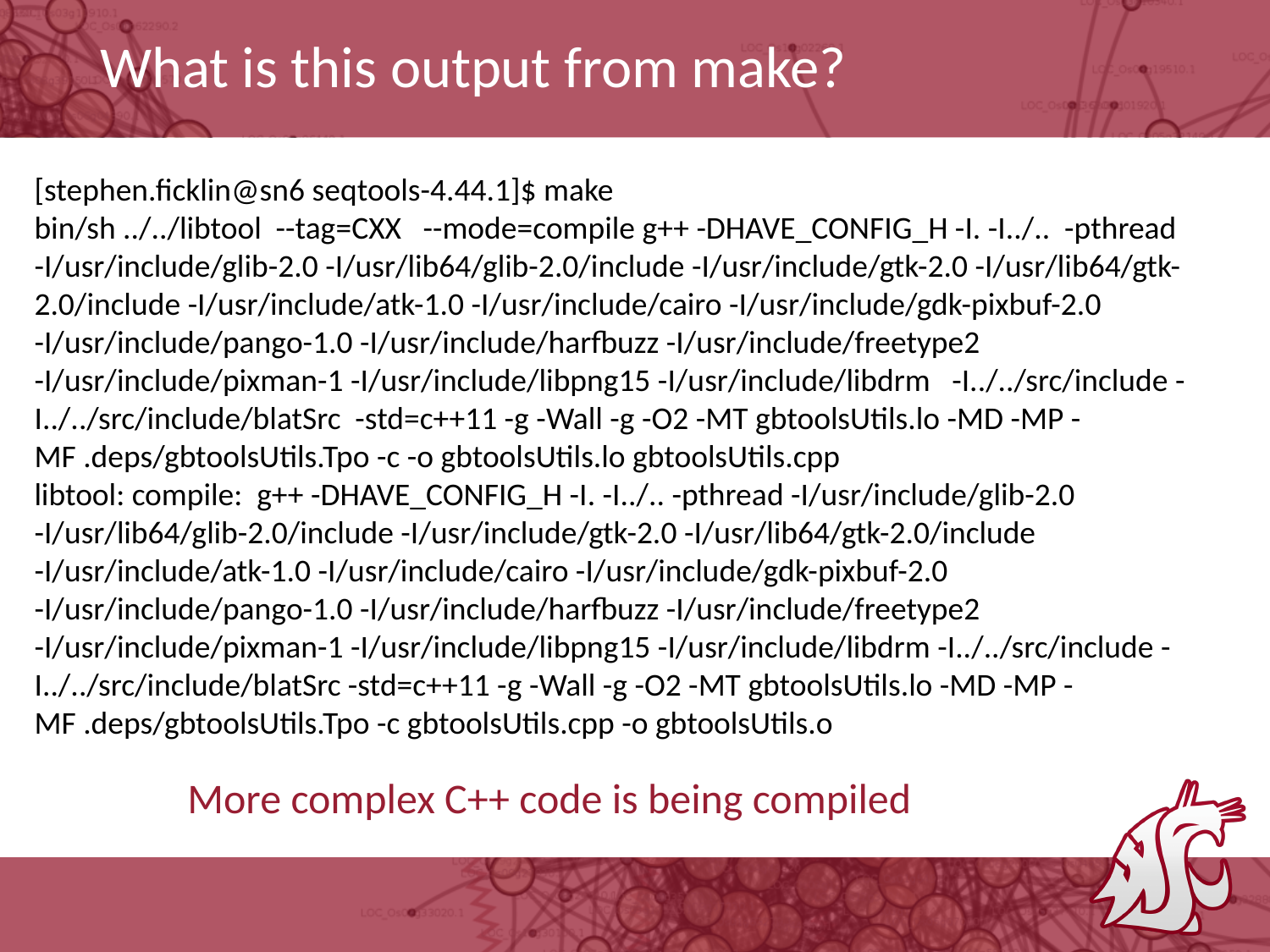

# What is this output from make?
[stephen.ficklin@sn6 seqtools-4.44.1]$ make
bin/sh ../../libtool  --tag=CXX   --mode=compile g++ -DHAVE_CONFIG_H -I. -I../..  -pthread -I/usr/include/glib-2.0 -I/usr/lib64/glib-2.0/include -I/usr/include/gtk-2.0 -I/usr/lib64/gtk-2.0/include -I/usr/include/atk-1.0 -I/usr/include/cairo -I/usr/include/gdk-pixbuf-2.0 -I/usr/include/pango-1.0 -I/usr/include/harfbuzz -I/usr/include/freetype2 -I/usr/include/pixman-1 -I/usr/include/libpng15 -I/usr/include/libdrm   -I../../src/include -I../../src/include/blatSrc  -std=c++11 -g -Wall -g -O2 -MT gbtoolsUtils.lo -MD -MP -MF .deps/gbtoolsUtils.Tpo -c -o gbtoolsUtils.lo gbtoolsUtils.cpp
libtool: compile:  g++ -DHAVE_CONFIG_H -I. -I../.. -pthread -I/usr/include/glib-2.0 -I/usr/lib64/glib-2.0/include -I/usr/include/gtk-2.0 -I/usr/lib64/gtk-2.0/include -I/usr/include/atk-1.0 -I/usr/include/cairo -I/usr/include/gdk-pixbuf-2.0 -I/usr/include/pango-1.0 -I/usr/include/harfbuzz -I/usr/include/freetype2 -I/usr/include/pixman-1 -I/usr/include/libpng15 -I/usr/include/libdrm -I../../src/include -I../../src/include/blatSrc -std=c++11 -g -Wall -g -O2 -MT gbtoolsUtils.lo -MD -MP -MF .deps/gbtoolsUtils.Tpo -c gbtoolsUtils.cpp -o gbtoolsUtils.o
More complex C++ code is being compiled